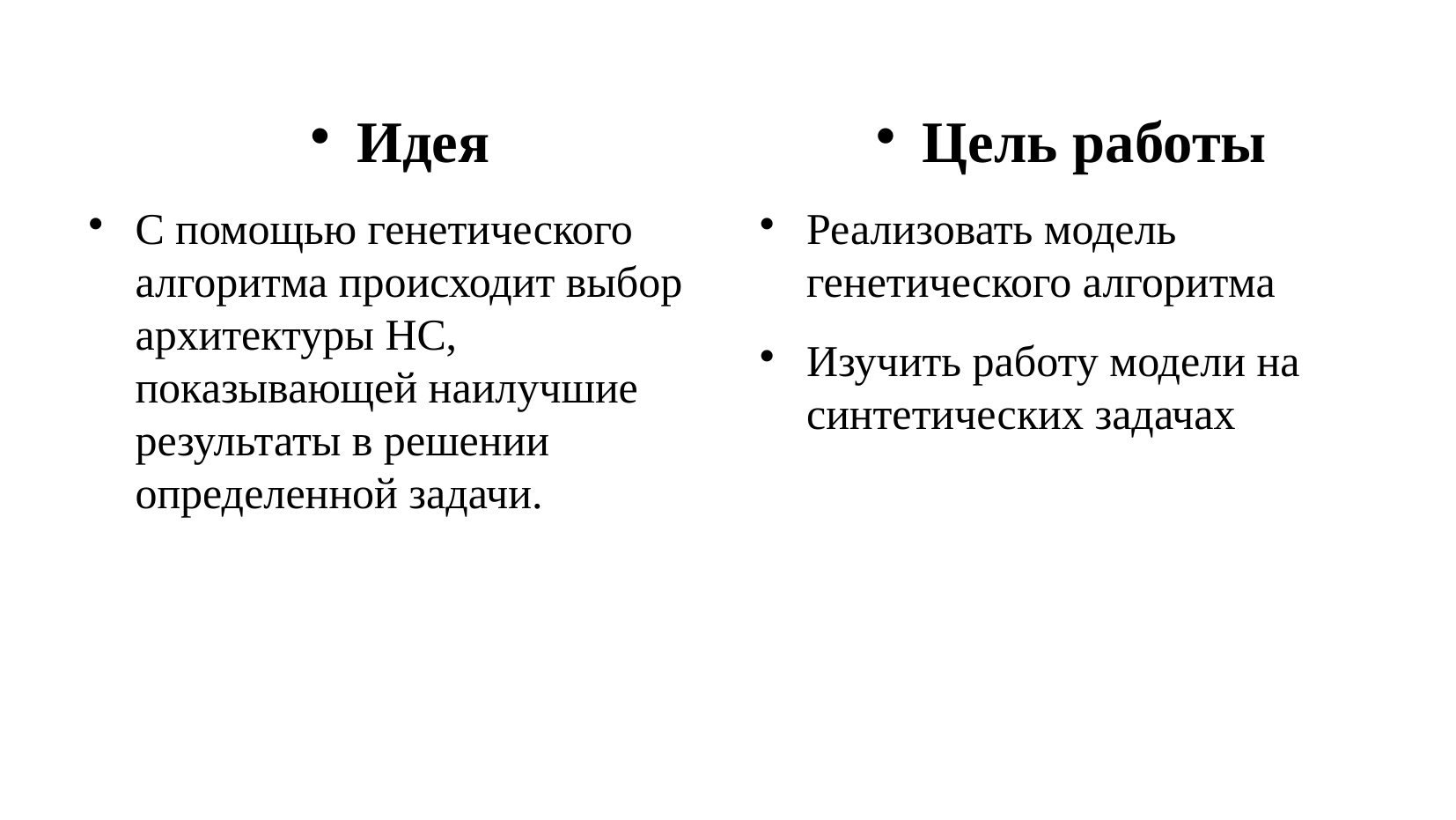

# Идея
С помощью генетического алгоритма происходит выбор архитектуры НС, показывающей наилучшие результаты в решении определенной задачи.
Цель работы
Реализовать модель генетического алгоритма
Изучить работу модели на синтетических задачах